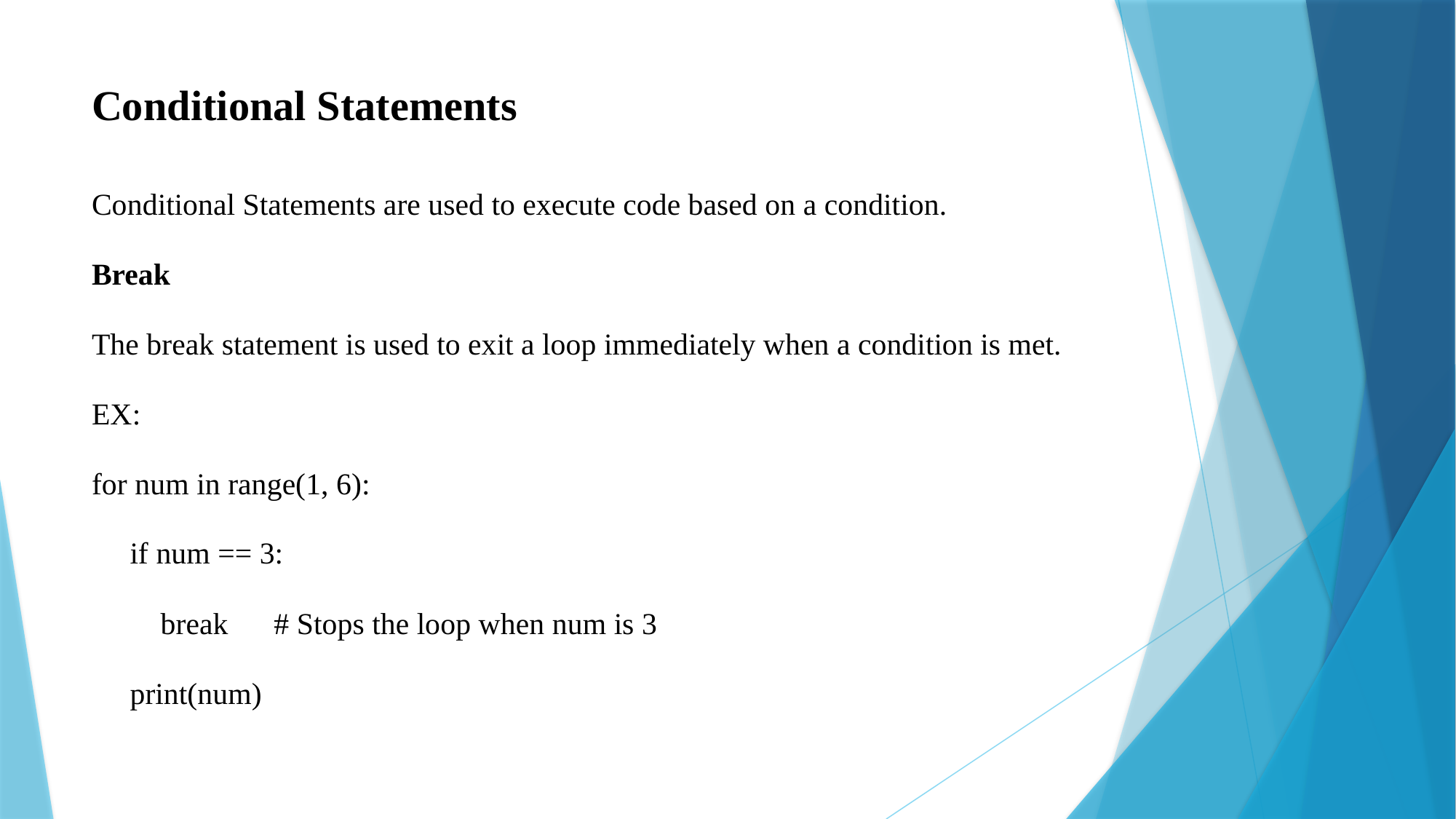

# Conditional Statements
Conditional Statements are used to execute code based on a condition.
Break
The break statement is used to exit a loop immediately when a condition is met.
EX:
for num in range(1, 6):
     if num == 3:
         break      # Stops the loop when num is 3
     print(num)